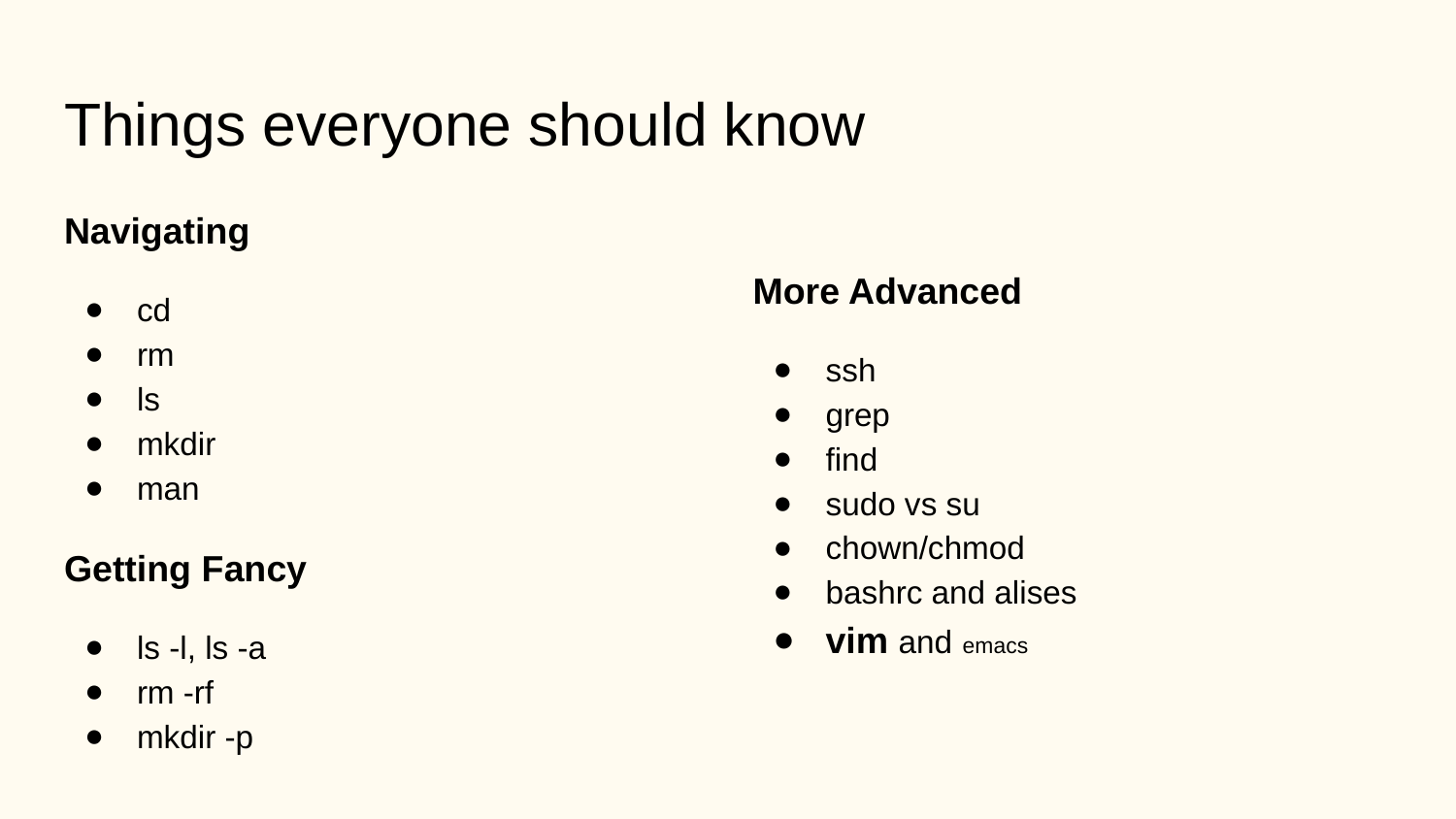

# Things everyone should know
Navigating
cd
rm
ls
mkdir
man
Getting Fancy
ls -l, ls -a
rm -rf
mkdir -p

More Advanced
ssh
grep
find
sudo vs su
chown/chmod
bashrc and alises
vim and emacs